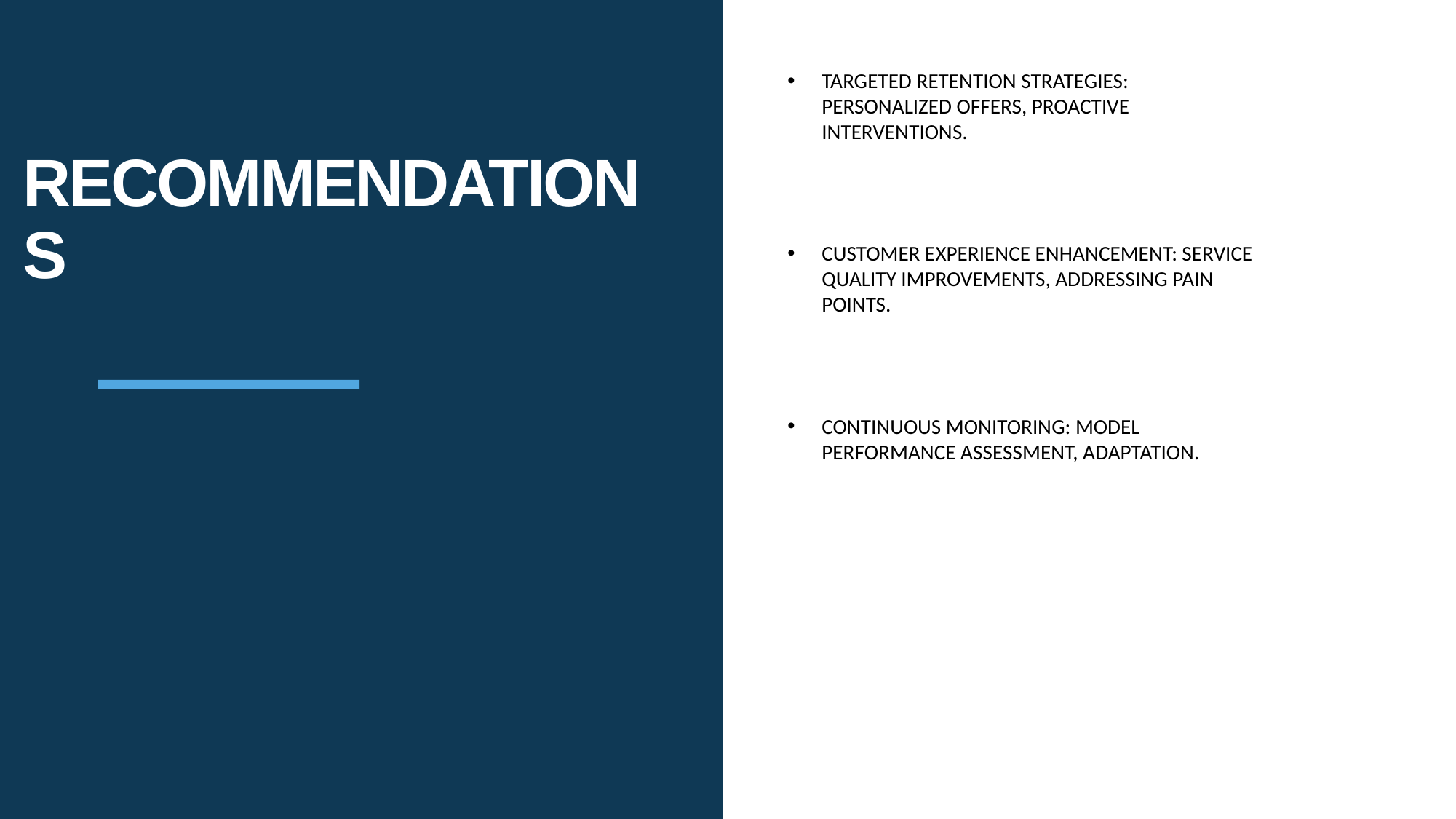

TARGETED RETENTION STRATEGIES: PERSONALIZED OFFERS, PROACTIVE INTERVENTIONS.

CUSTOMER EXPERIENCE ENHANCEMENT: SERVICE QUALITY IMPROVEMENTS, ADDRESSING PAIN POINTS.

CONTINUOUS MONITORING: MODEL PERFORMANCE ASSESSMENT, ADAPTATION.
# RECOMMENDATIONS